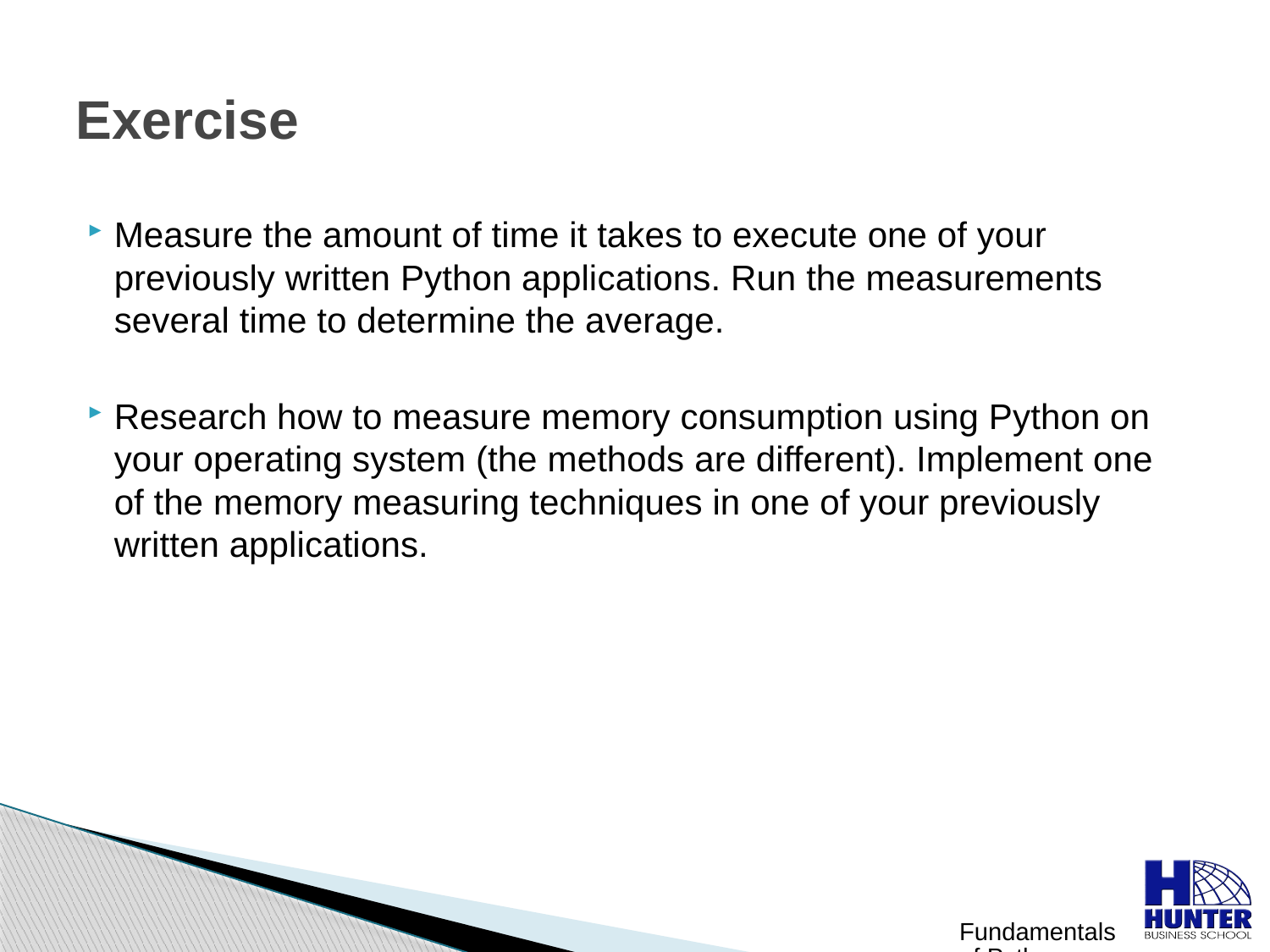

# Exercise
Measure the amount of time it takes to execute one of your previously written Python applications. Run the measurements several time to determine the average.

Research how to measure memory consumption using Python on your operating system (the methods are different). Implement one of the memory measuring techniques in one of your previously written applications.
Fundamentals of Python